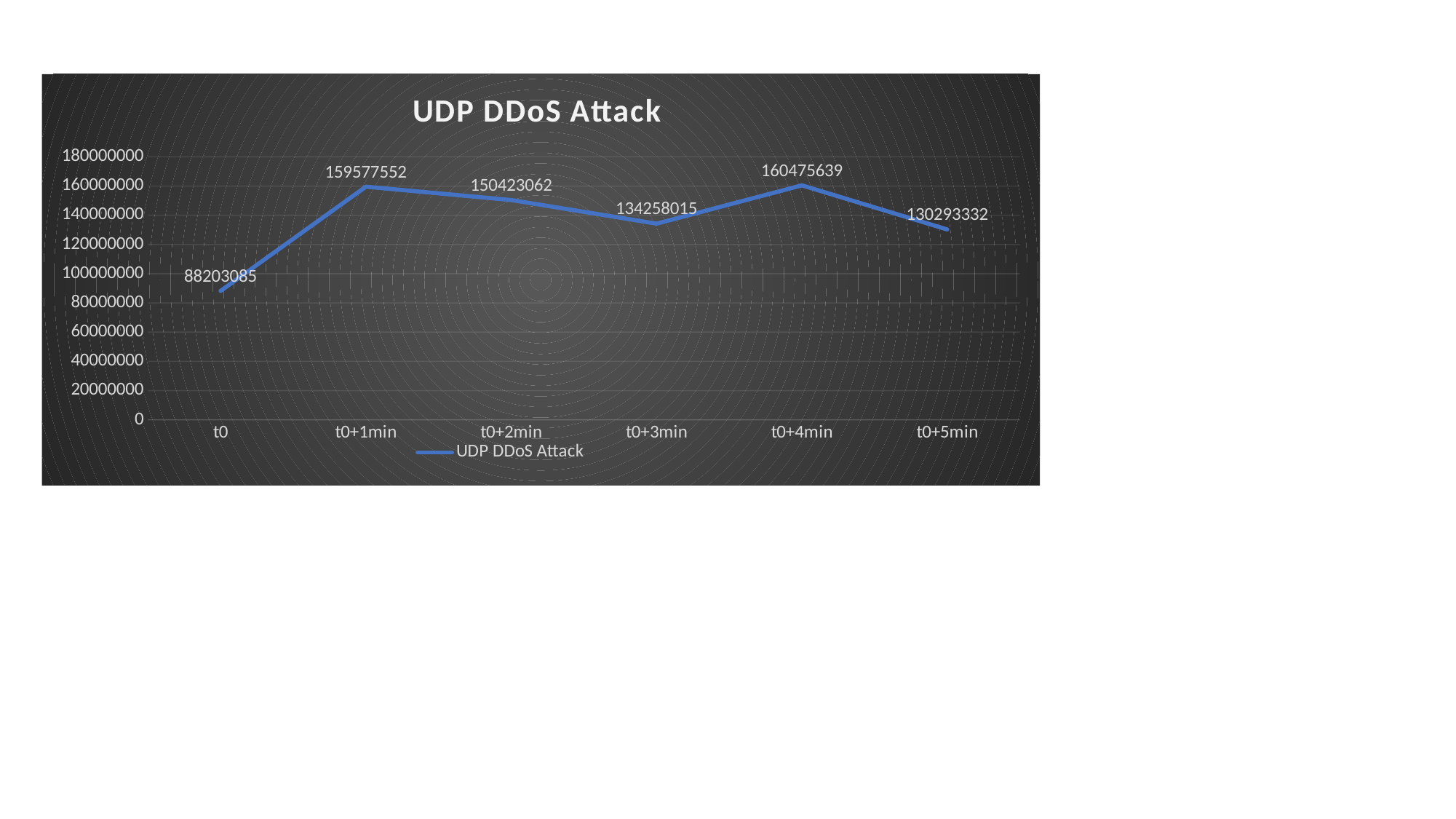

### Chart:

| Category | UDP DDoS Attack  |
|---|---|
| t0 | 88203085.0 |
| t0+1min | 159577552.0 |
| t0+2min | 150423062.0 |
| t0+3min | 134258015.0 |
| t0+4min | 160475639.0 |
| t0+5min | 130293332.0 |